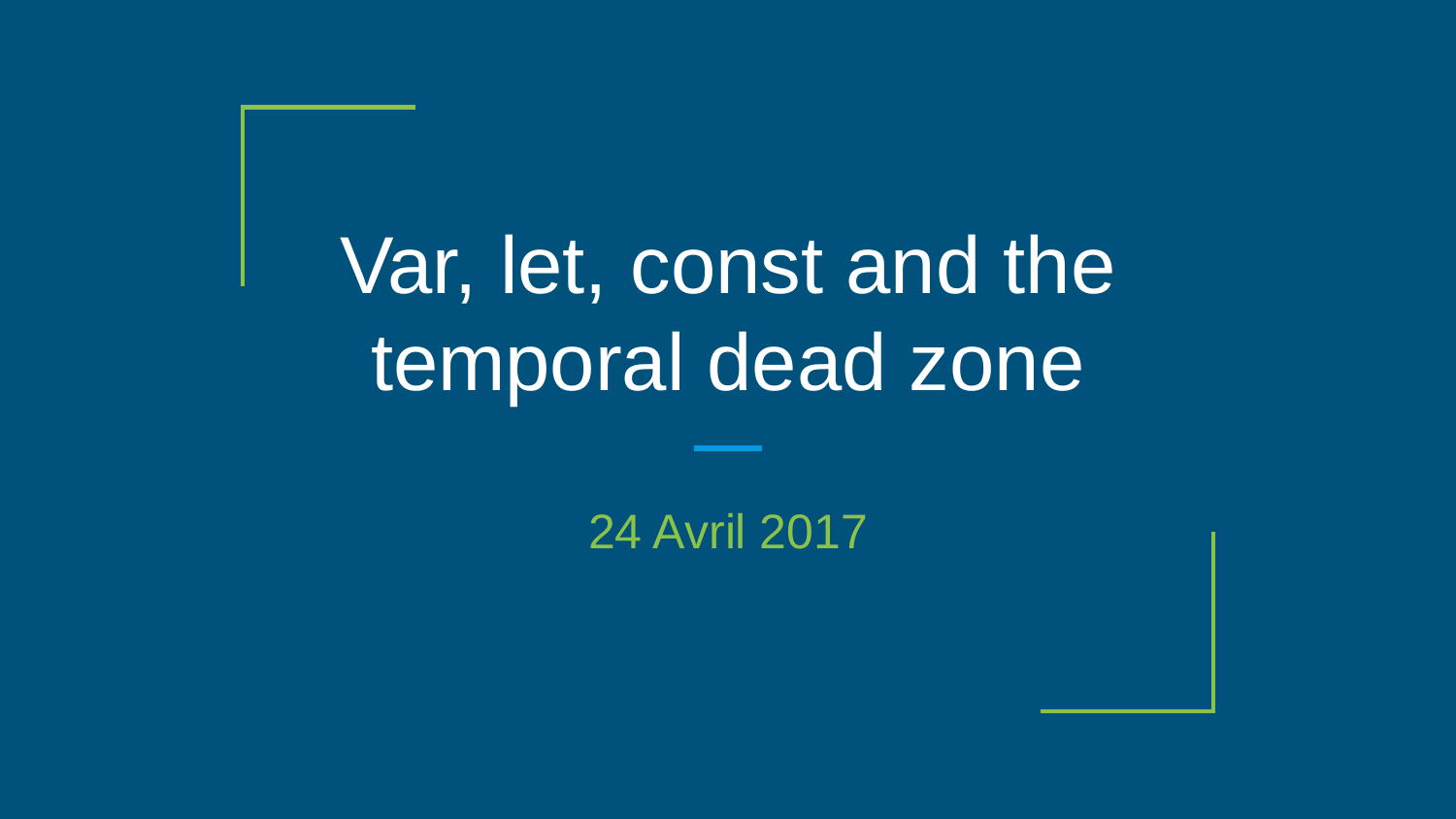

# Var, let, const and the temporal dead zone
24 Avril 2017